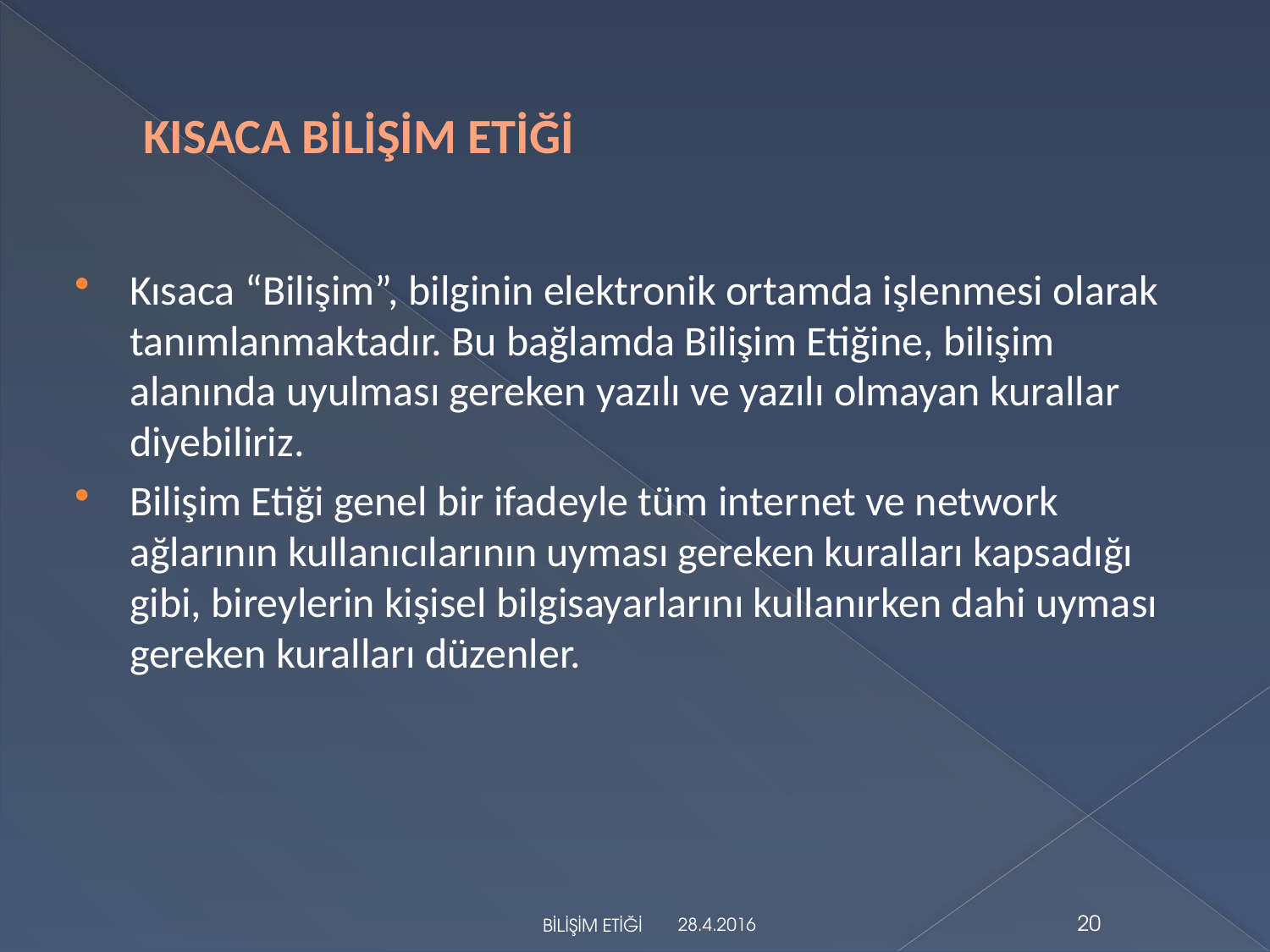

# KISACA BİLİŞİM ETİĞİ
Kısaca “Bilişim”, bilginin elektronik ortamda işlenmesi olarak tanımlanmaktadır. Bu bağlamda Bilişim Etiğine, bilişim alanında uyulması gereken yazılı ve yazılı olmayan kurallar diyebiliriz.
Bilişim Etiği genel bir ifadeyle tüm internet ve network ağlarının kullanıcılarının uyması gereken kuralları kapsadığı gibi, bireylerin kişisel bilgisayarlarını kullanırken dahi uyması gereken kuralları düzenler.

28.4.2016
BİLİŞİM ETİĞİ
20